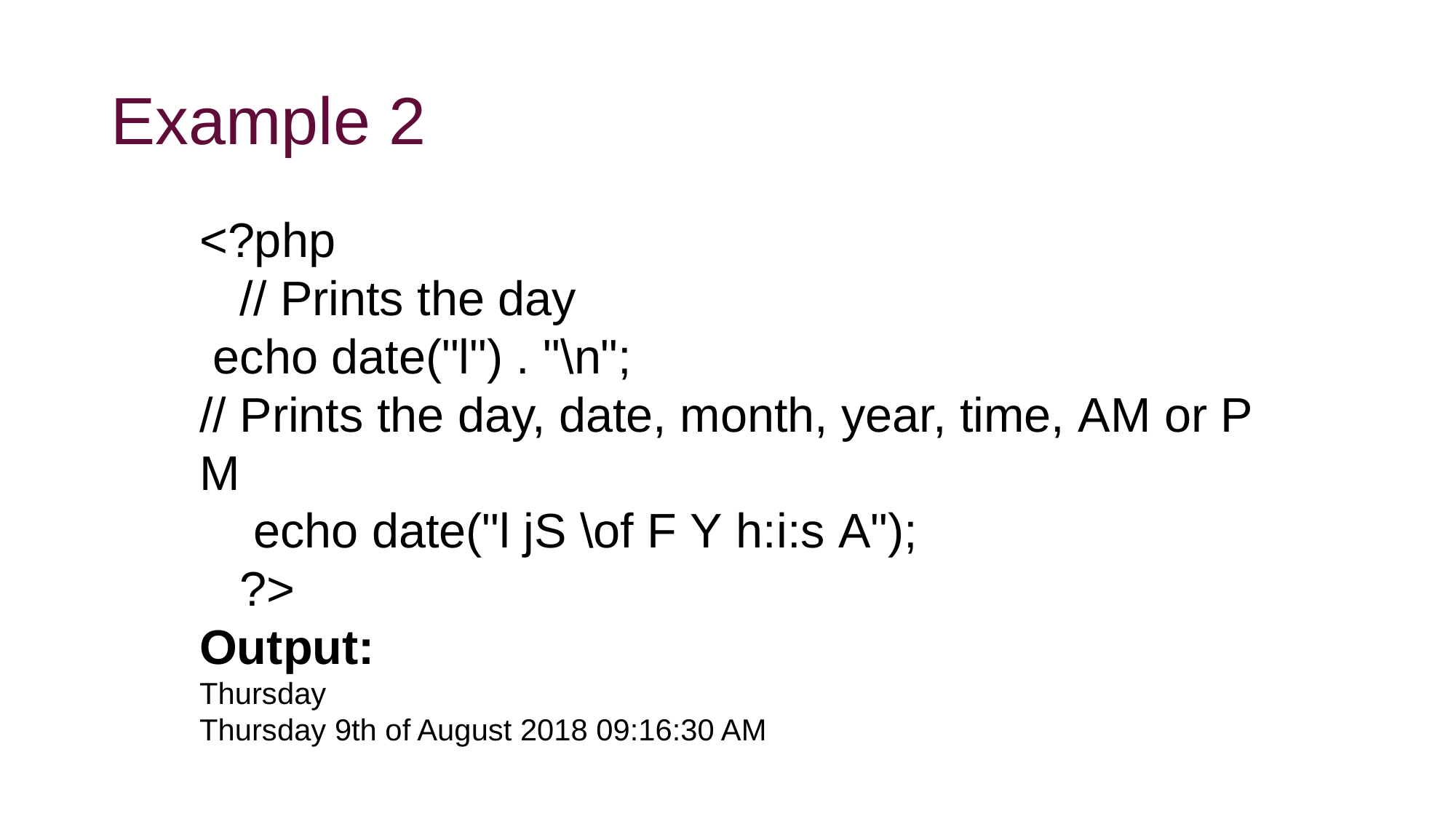

# Example 2
<?php
   // Prints the day
 echo date("l") . "\n";
// Prints the day, date, month, year, time, AM or PM
    echo date("l jS \of F Y h:i:s A");
   ?>
Output:
Thursday
Thursday 9th of August 2018 09:16:30 AM